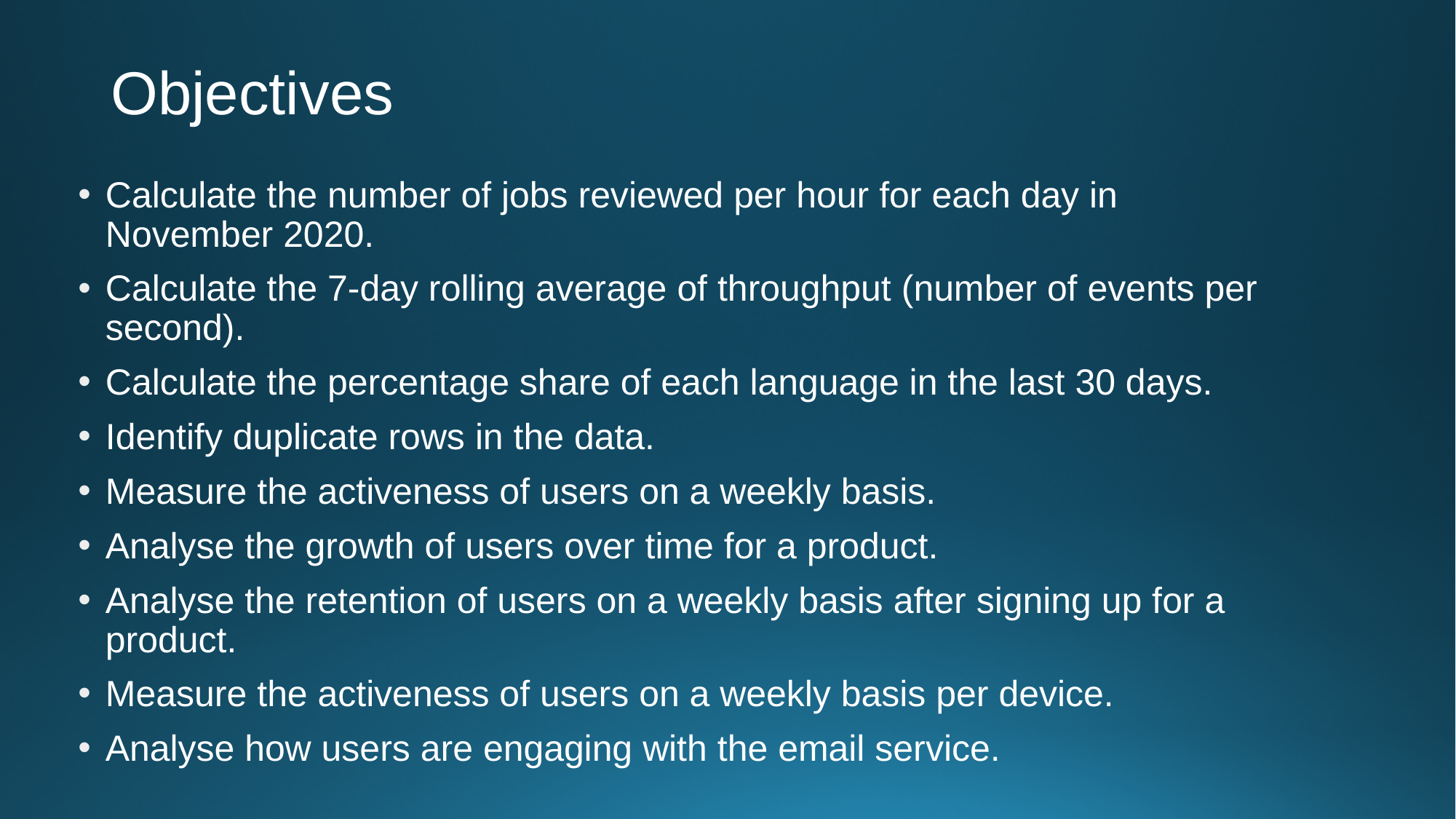

# Objectives
Calculate the number of jobs reviewed per hour for each day in November 2020.
Calculate the 7-day rolling average of throughput (number of events per second).
Calculate the percentage share of each language in the last 30 days.
Identify duplicate rows in the data.
Measure the activeness of users on a weekly basis.
Analyse the growth of users over time for a product.
Analyse the retention of users on a weekly basis after signing up for a product.
Measure the activeness of users on a weekly basis per device.
Analyse how users are engaging with the email service.